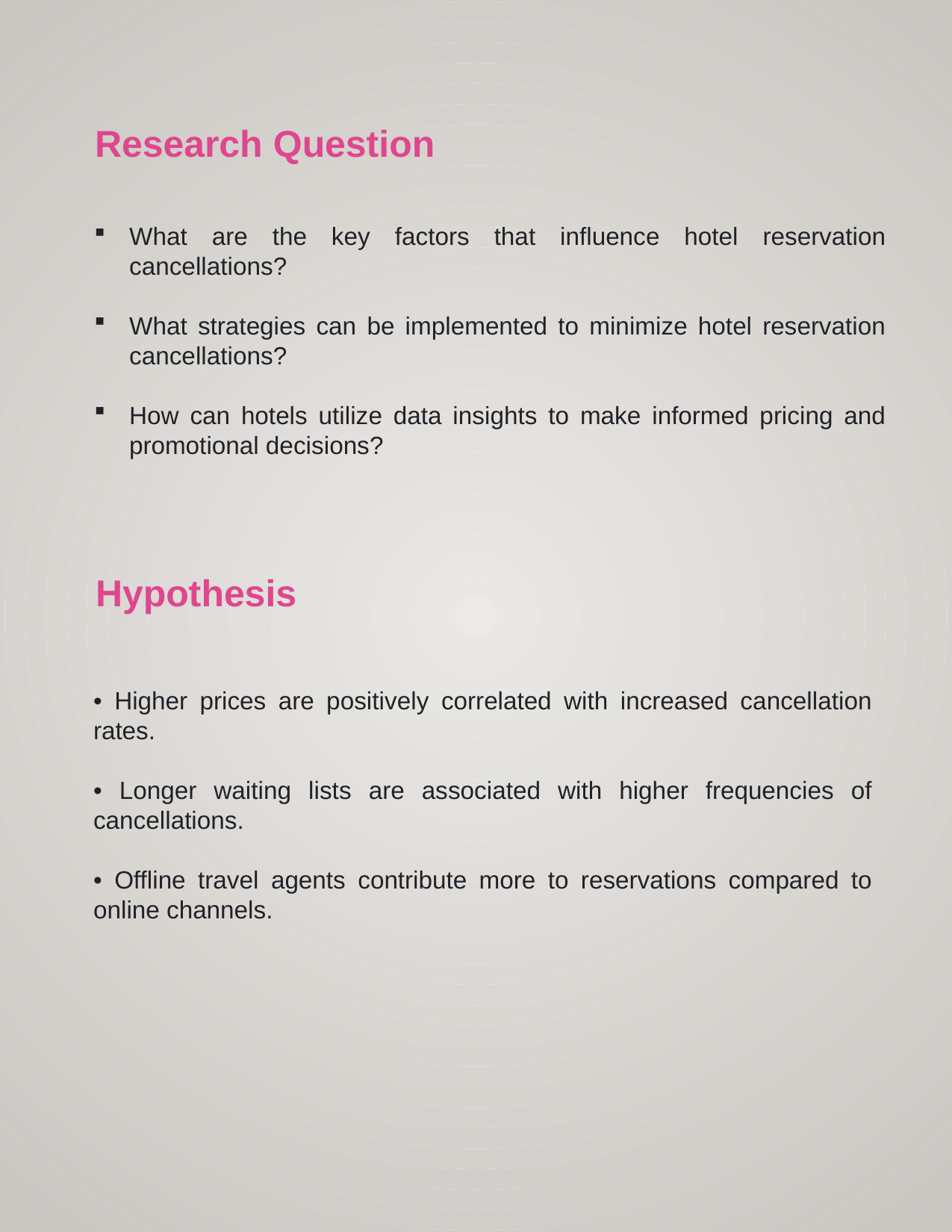

Research Question
What are the key factors that influence hotel reservation cancellations?

What strategies can be implemented to minimize hotel reservation cancellations?

How can hotels utilize data insights to make informed pricing and promotional decisions?
Hypothesis
• Higher prices are positively correlated with increased cancellation rates.

• Longer waiting lists are associated with higher frequencies of cancellations.

• Offline travel agents contribute more to reservations compared to online channels.